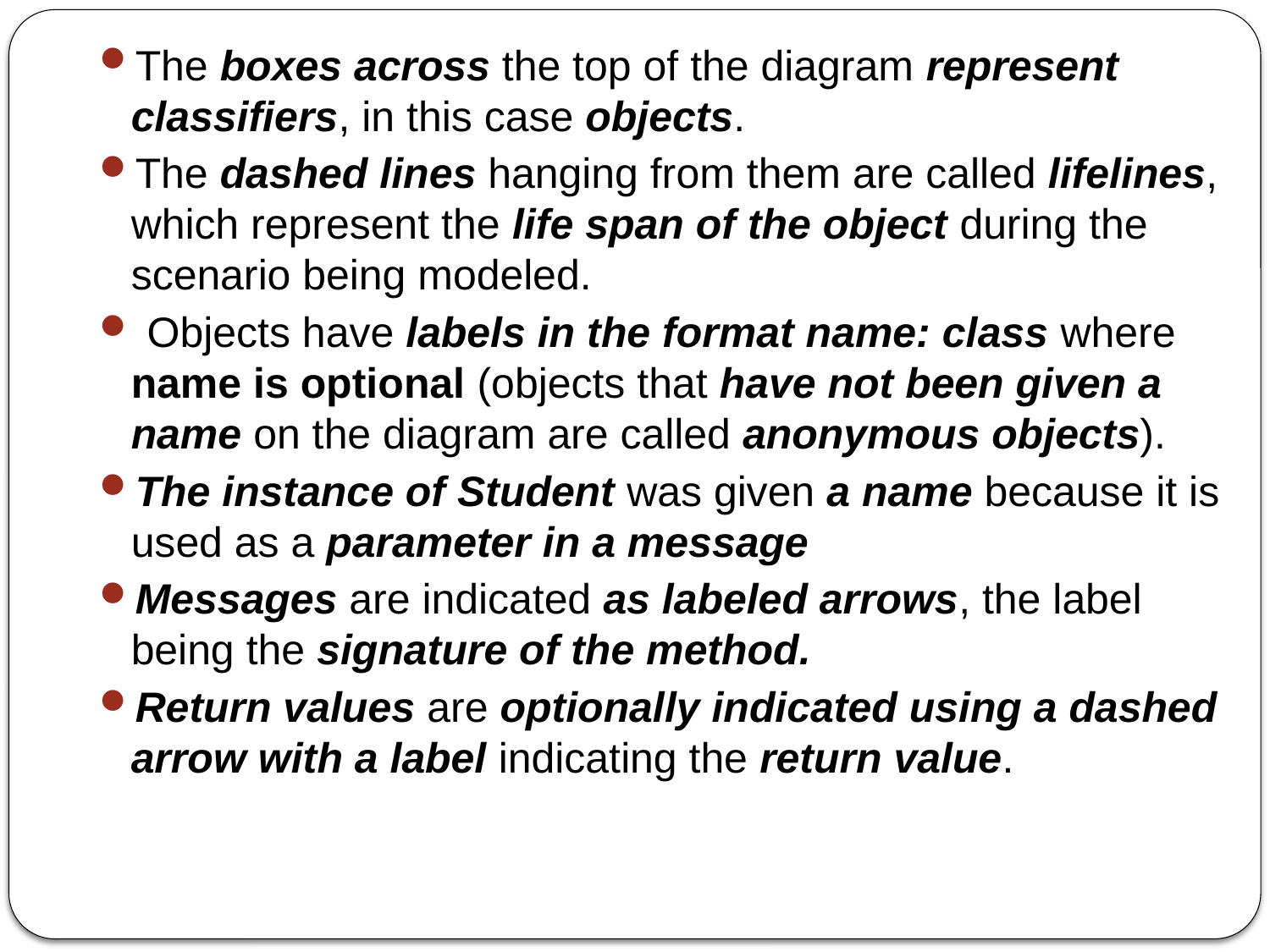

The boxes across the top of the diagram represent classifiers, in this case objects.
The dashed lines hanging from them are called lifelines, which represent the life span of the object during the scenario being modeled.
 Objects have labels in the format name: class where name is optional (objects that have not been given a name on the diagram are called anonymous objects).
The instance of Student was given a name because it is used as a parameter in a message
Messages are indicated as labeled arrows, the label being the signature of the method.
Return values are optionally indicated using a dashed arrow with a label indicating the return value.